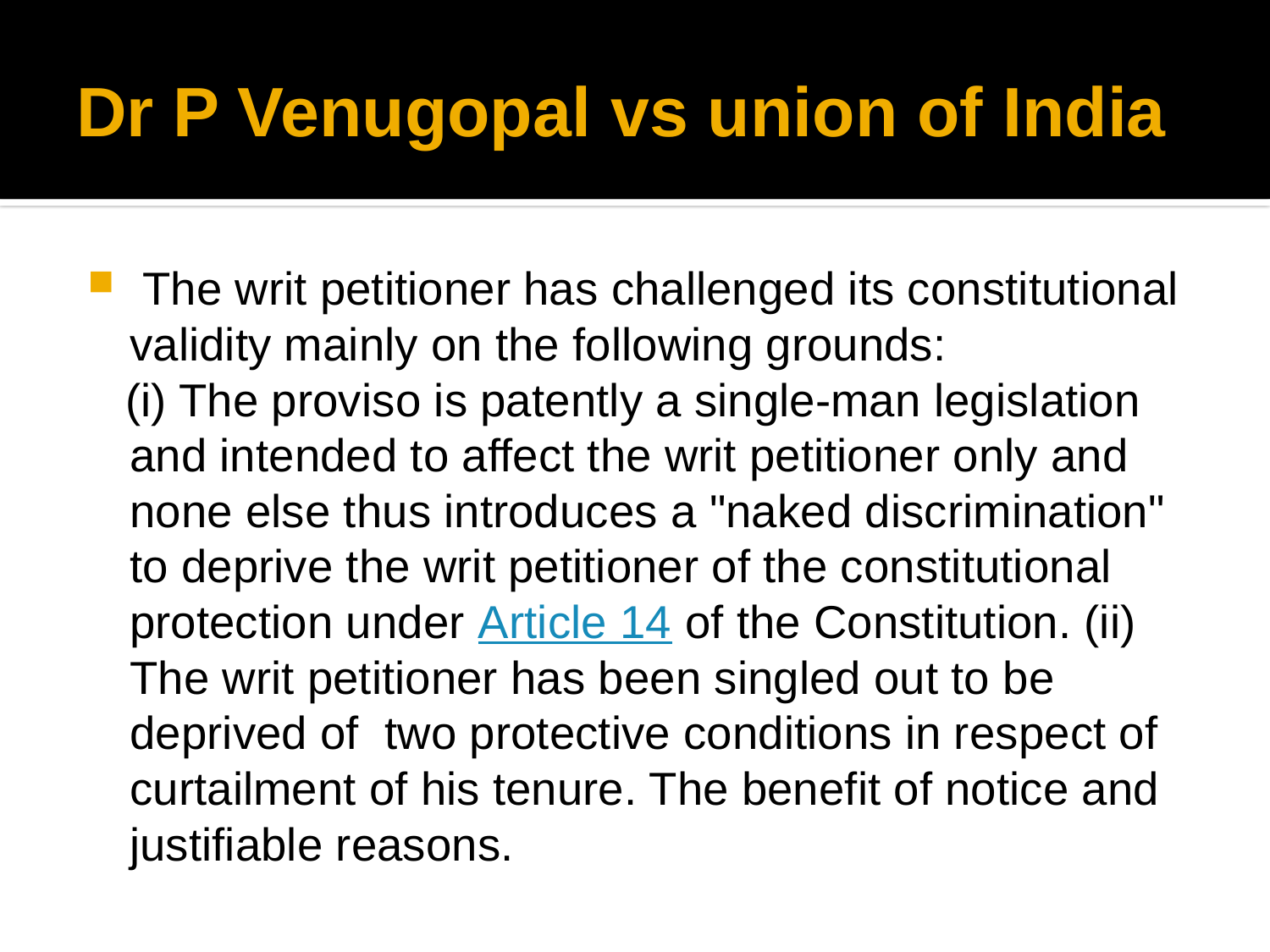

# Dr P Venugopal vs union of India
 The writ petitioner has challenged its constitutional validity mainly on the following grounds:
   (i) The proviso is patently a single-man legislation and intended to affect the writ petitioner only and none else thus introduces a "naked discrimination" to deprive the writ petitioner of the constitutional protection under Article 14 of the Constitution. (ii) The writ petitioner has been singled out to be deprived of  two protective conditions in respect of curtailment of his tenure. The benefit of notice and justifiable reasons.